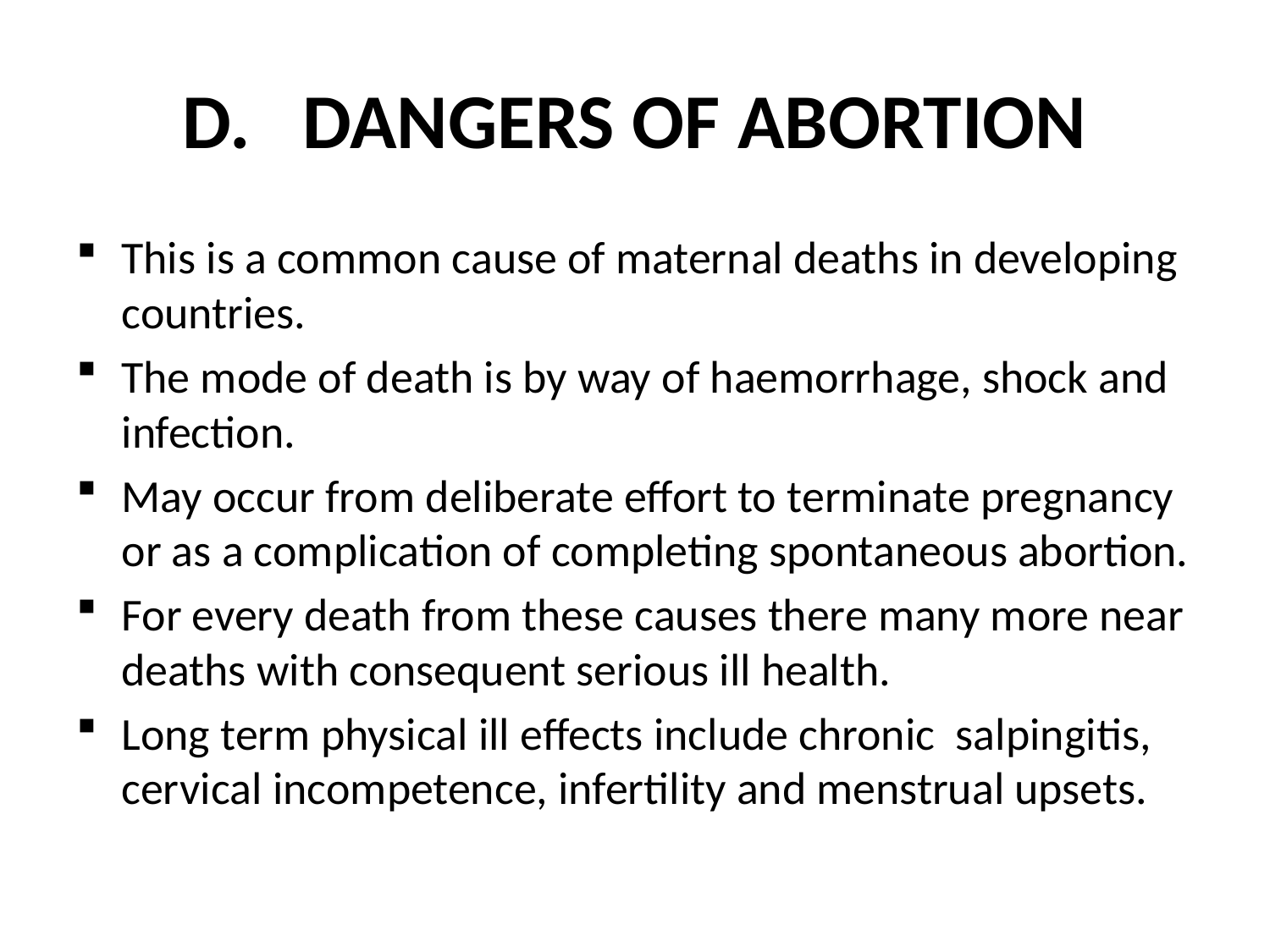

# D.   DANGERS OF ABORTION
This is a common cause of maternal deaths in developing countries.
The mode of death is by way of haemorrhage, shock and infection.
May occur from deliberate effort to terminate pregnancy or as a complication of completing spontaneous abortion.
For every death from these causes there many more near deaths with consequent serious ill health.
Long term physical ill effects include chronic  salpingitis, cervical incompetence, infertility and menstrual upsets.